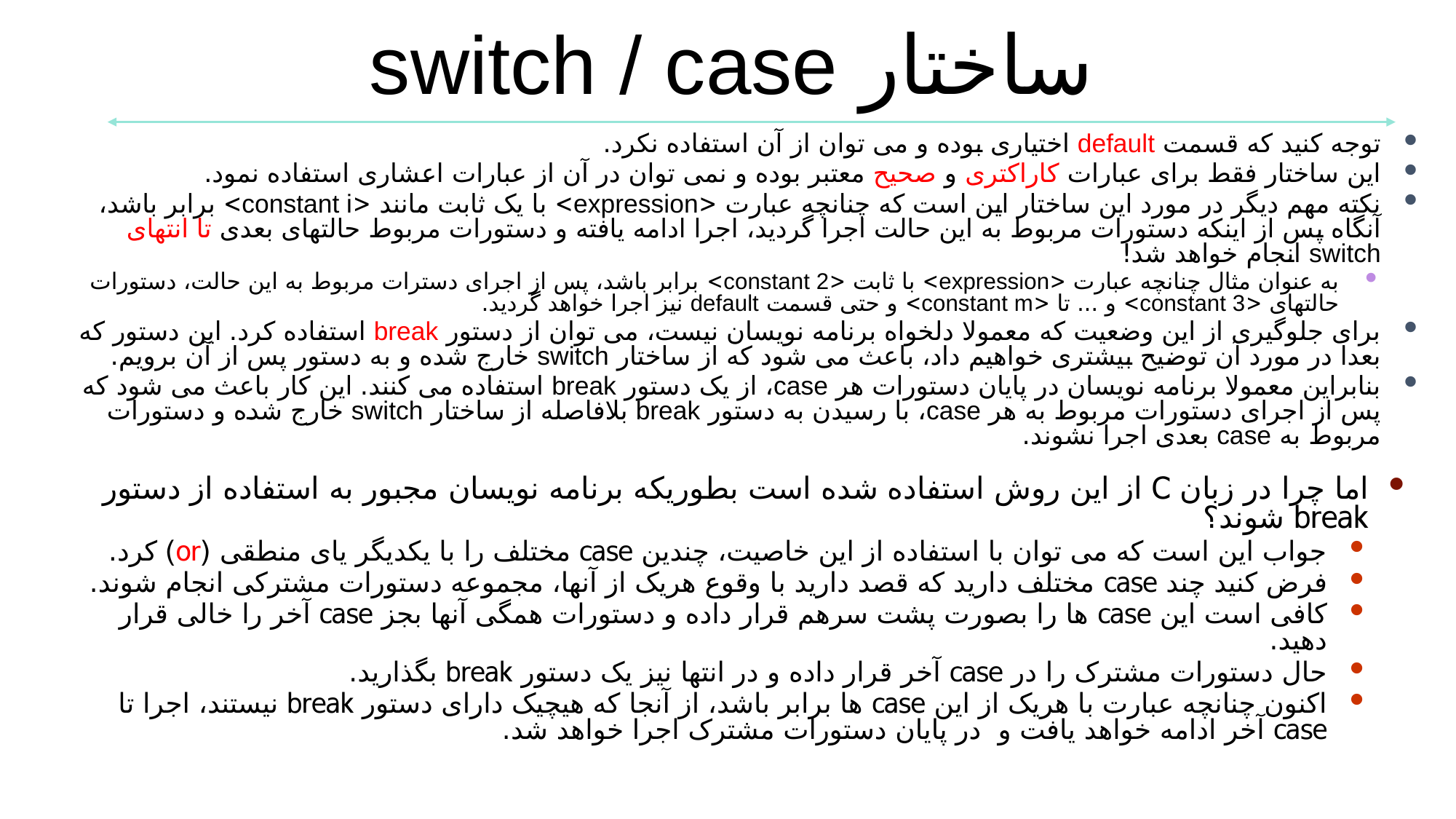

ساختار switch / case
توجه کنید که قسمت default اختیاری بوده و می توان از آن استفاده نکرد.
این ساختار فقط برای عبارات کاراکتری و صحیح معتبر بوده و نمی توان در آن از عبارات اعشاری استفاده نمود.
نکته مهم دیگر در مورد این ساختار این است که چنانچه عبارت <expression> با یک ثابت مانند <constant i> برابر باشد، آنگاه پس از اینکه دستورات مربوط به این حالت اجرا گردید، اجرا ادامه یافته و دستورات مربوط حالتهای بعدی تا انتهای switch انجام خواهد شد!
به عنوان مثال چنانچه عبارت <expression> با ثابت <constant 2> برابر باشد، پس از اجرای دسترات مربوط به این حالت، دستورات حالتهای <constant 3> و ... تا <constant m> و حتی قسمت default نیز اجرا خواهد گردید.
برای جلوگیری از این وضعیت که معمولا دلخواه برنامه نویسان نیست، می توان از دستور break استفاده کرد. این دستور که بعدا در مورد آن توضیح بیشتری خواهیم داد، باعث می شود که از ساختار switch خارج شده و به دستور پس از آن برویم.
بنابراین معمولا برنامه نویسان در پایان دستورات هر case، از یک دستور break استفاده می کنند. این کار باعث می شود که پس از اجرای دستورات مربوط به هر case، با رسیدن به دستور break بلافاصله از ساختار switch خارج شده و دستورات مربوط به case بعدی اجرا نشوند.
اما چرا در زبان C از این روش استفاده شده است بطوریکه برنامه نویسان مجبور به استفاده از دستور break شوند؟
جواب این است که می توان با استفاده از این خاصیت، چندین case مختلف را با یکدیگر یای منطقی (or) کرد.
فرض کنید چند case مختلف دارید که قصد دارید با وقوع هریک از آنها، مجموعه دستورات مشترکی انجام شوند.
کافی است این case ها را بصورت پشت سرهم قرار داده و دستورات همگی آنها بجز case آخر را خالی قرار دهید.
حال دستورات مشترک را در case آخر قرار داده و در انتها نیز یک دستور break بگذارید.
اکنون چنانچه عبارت با هریک از این case ها برابر باشد، از آنجا که هیچیک دارای دستور break نیستند، اجرا تا case آخر ادامه خواهد یافت و  در پایان دستورات مشترک اجرا خواهد شد.